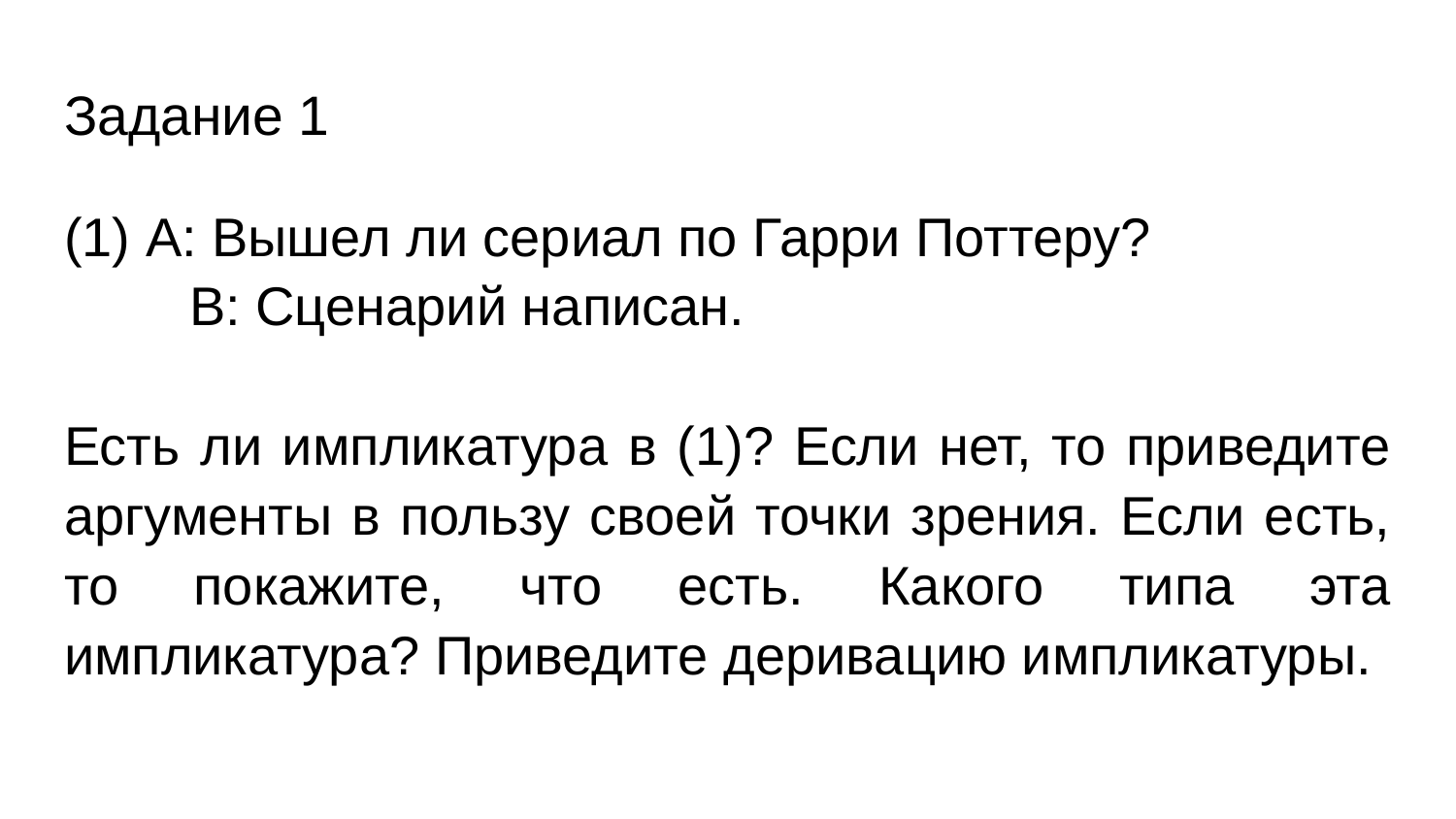

# Задание 1
(1)	A: Вышел ли сериал по Гарри Поттеру?
B: Сценарий написан.

Есть ли импликатура в (1)? Если нет, то приведите аргументы в пользу своей точки зрения. Если есть, то покажите, что есть. Какого типа эта импликатура? Приведите деривацию импликатуры.